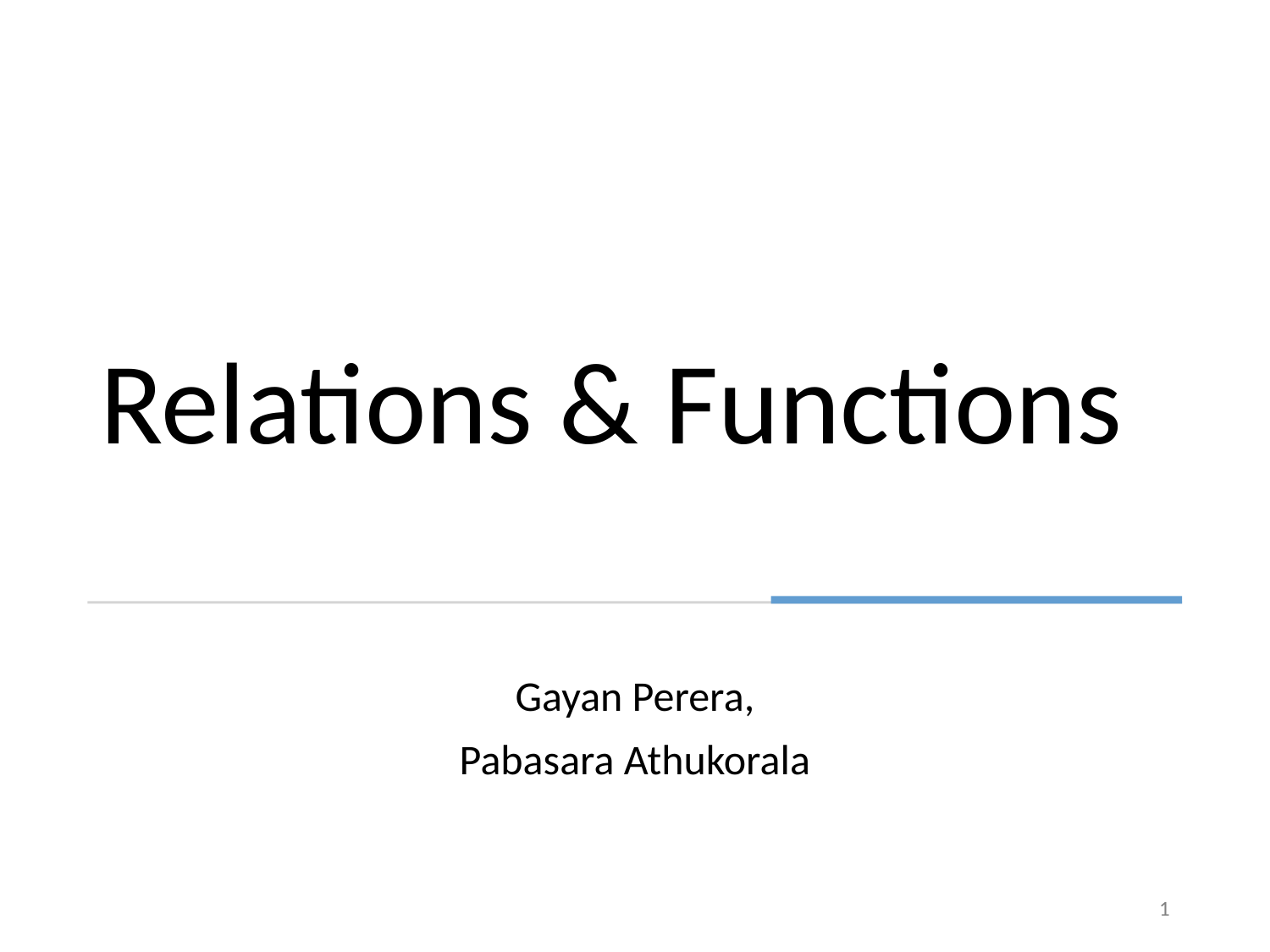

Relations & Functions

Gayan Perera,
Pabasara Athukorala
1